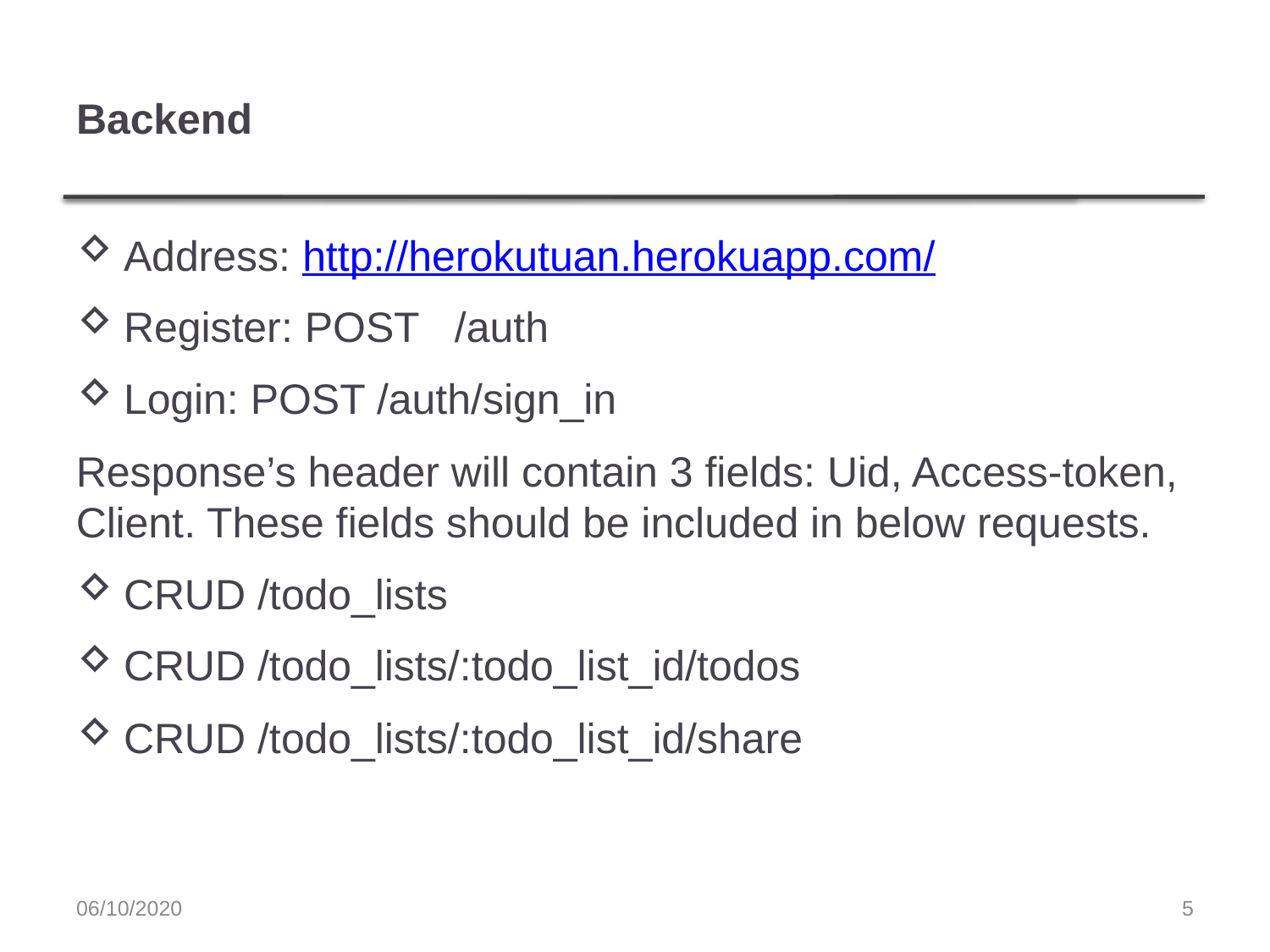

# Backend
Address: http://herokutuan.herokuapp.com/
Register: POST   /auth
Login: POST /auth/sign_in
Response’s header will contain 3 fields: Uid, Access-token, Client. These fields should be included in below requests.
CRUD /todo_lists
CRUD /todo_lists/:todo_list_id/todos
CRUD /todo_lists/:todo_list_id/share
06/10/2020
5